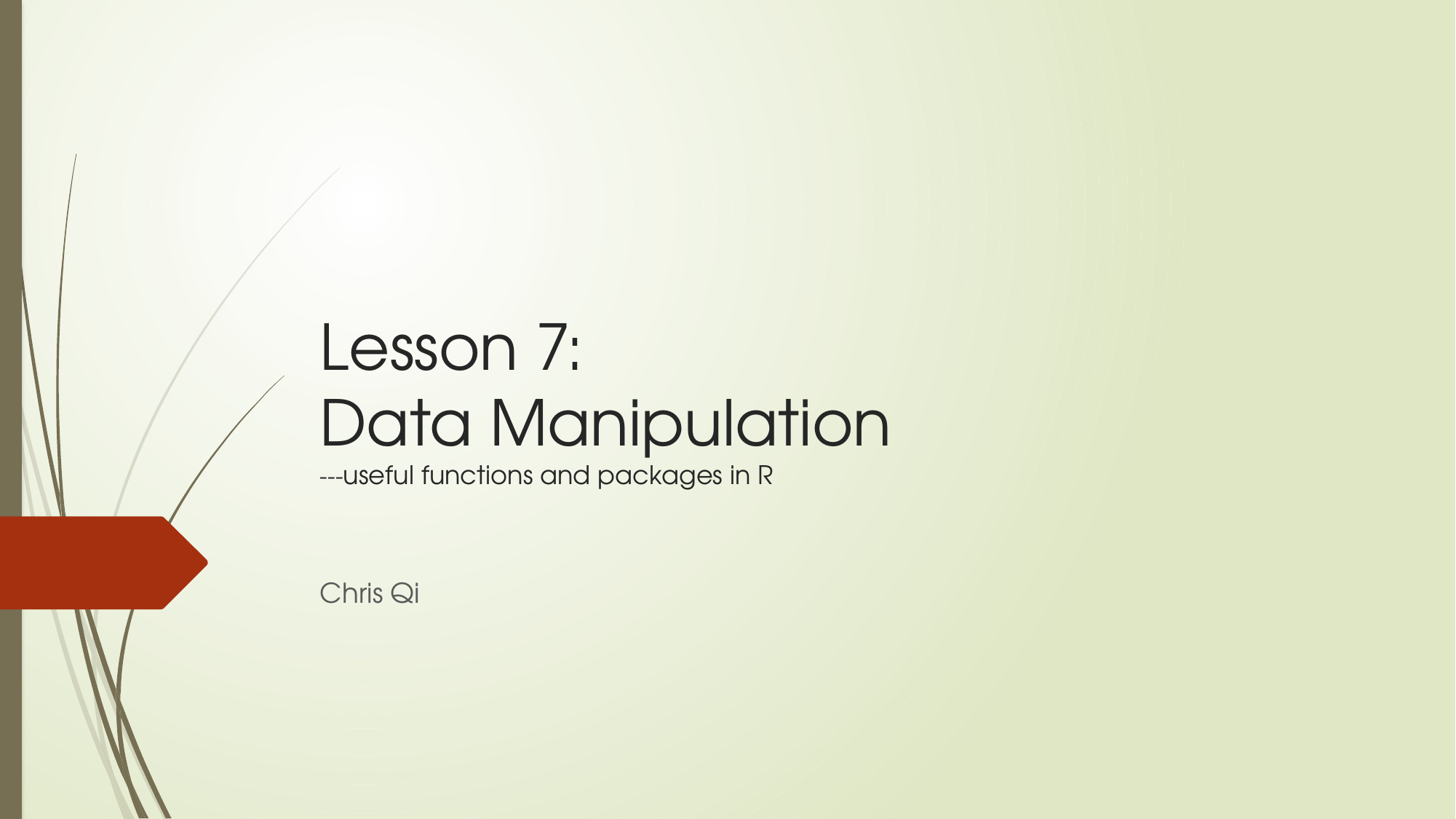

# Lesson 7: Data Manipulation ---useful functions and packages in R
Chris Qi